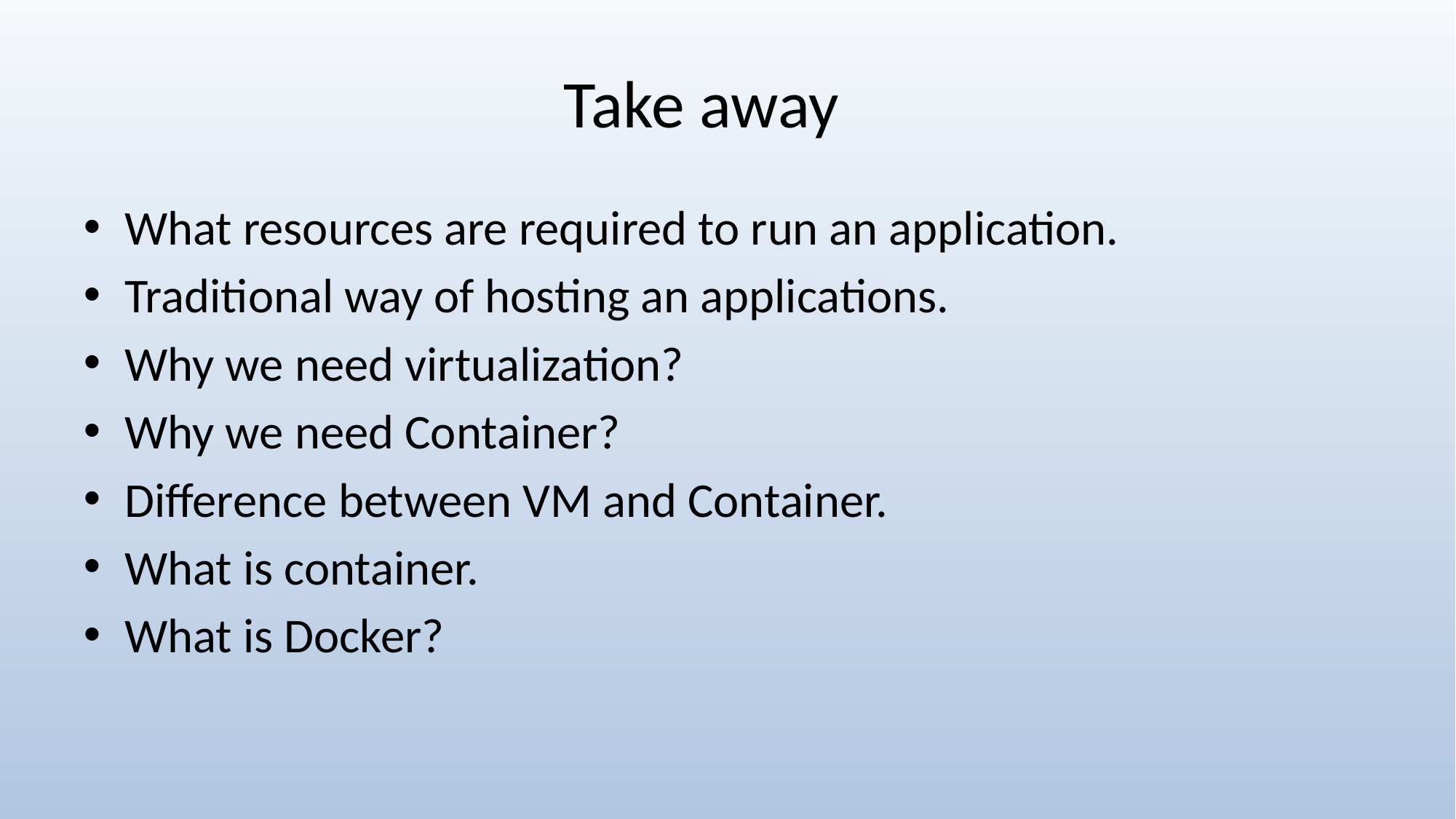

# Take away
What resources are required to run an application.
Traditional way of hosting an applications.
Why we need virtualization?
Why we need Container?
Difference between VM and Container.
What is container.
What is Docker?